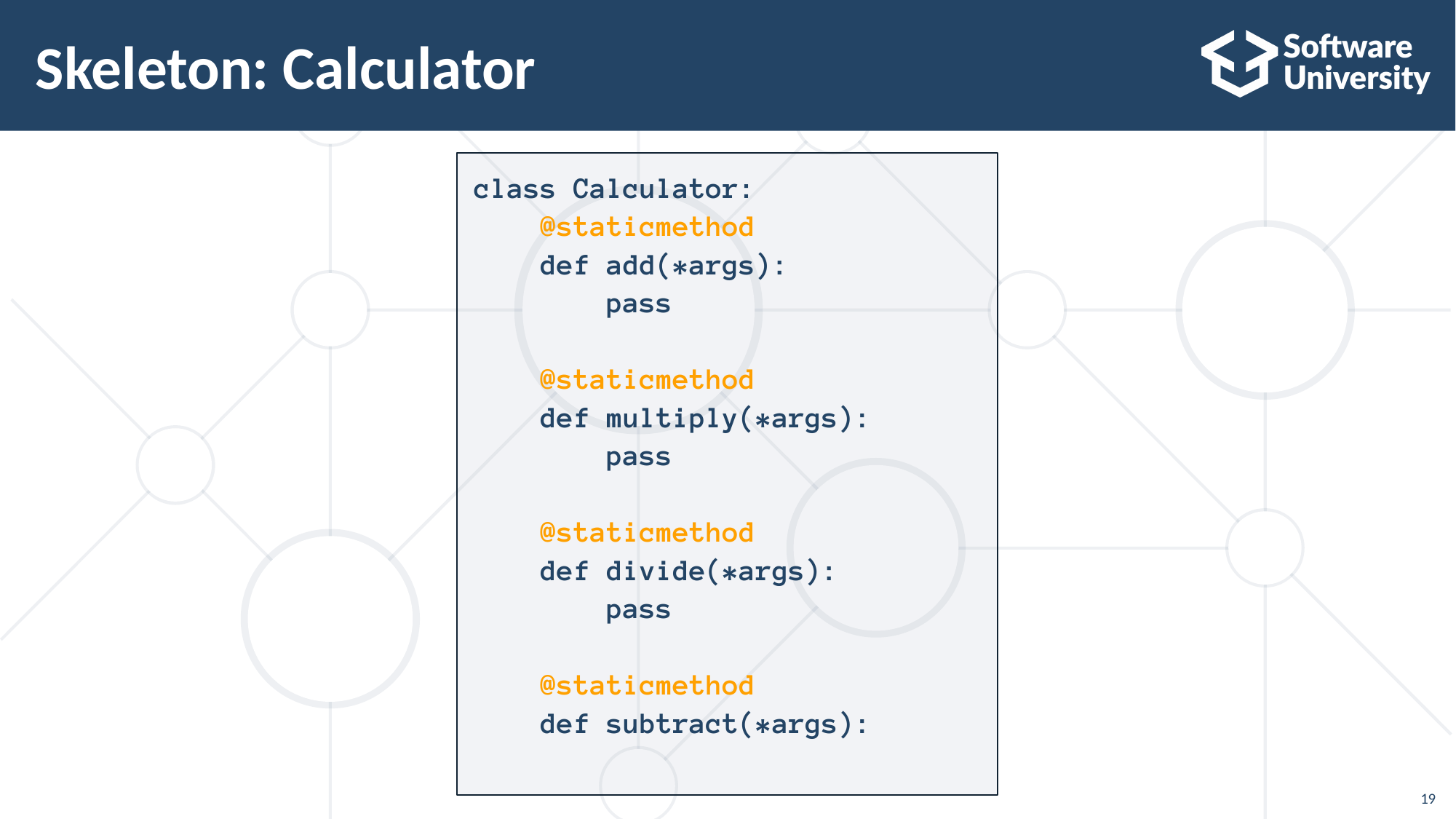

Skeleton: Calculator
class Calculator:
    @staticmethod
    def add(*args):
        pass

    @staticmethod
    def multiply(*args):
        pass

    @staticmethod
    def divide(*args):
        pass

    @staticmethod
    def subtract(*args):

19